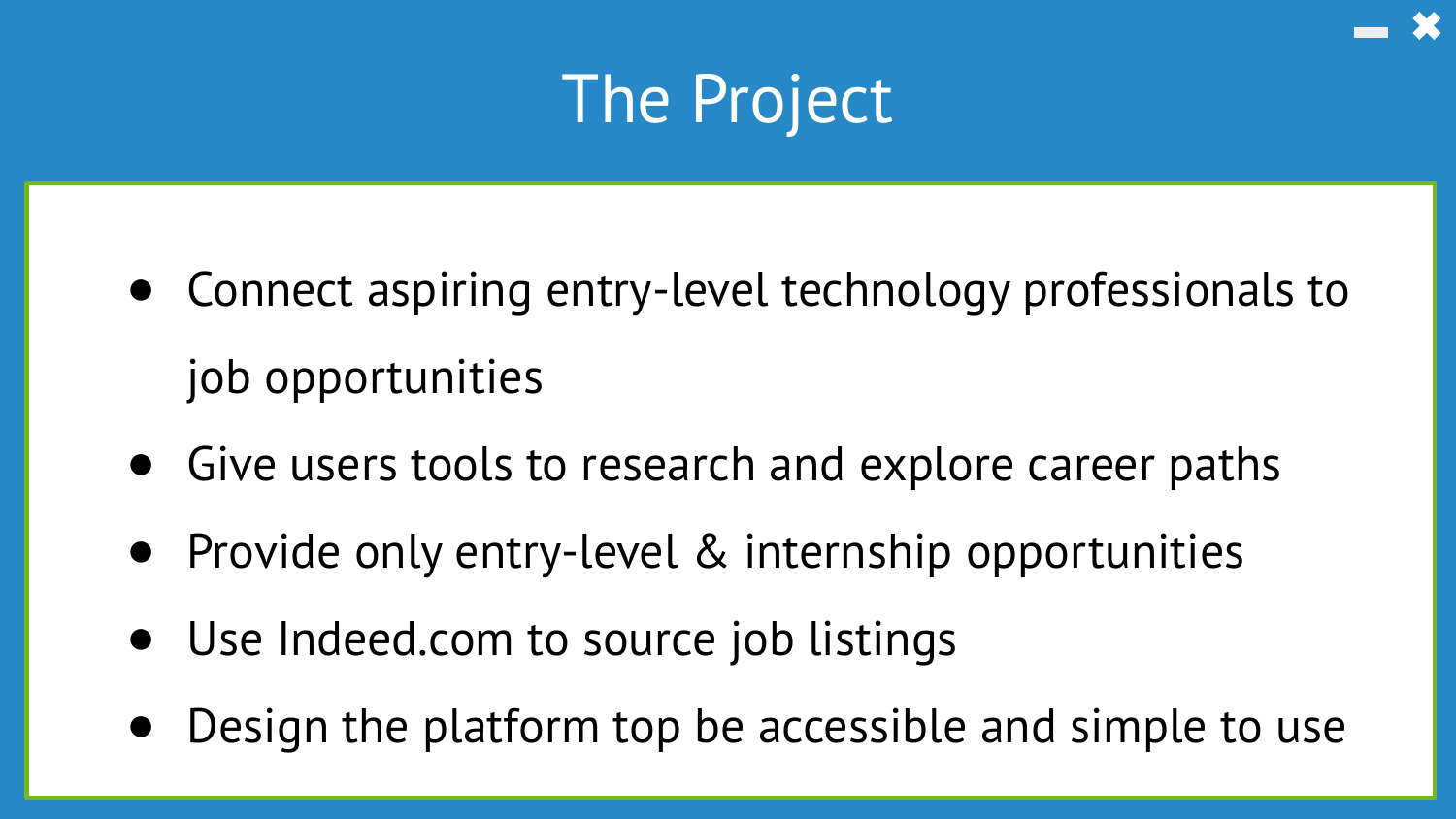

# The Project
Connect aspiring entry-level technology professionals to job opportunities
Give users tools to research and explore career paths
Provide only entry-level & internship opportunities
Use Indeed.com to source job listings
Design the platform top be accessible and simple to use